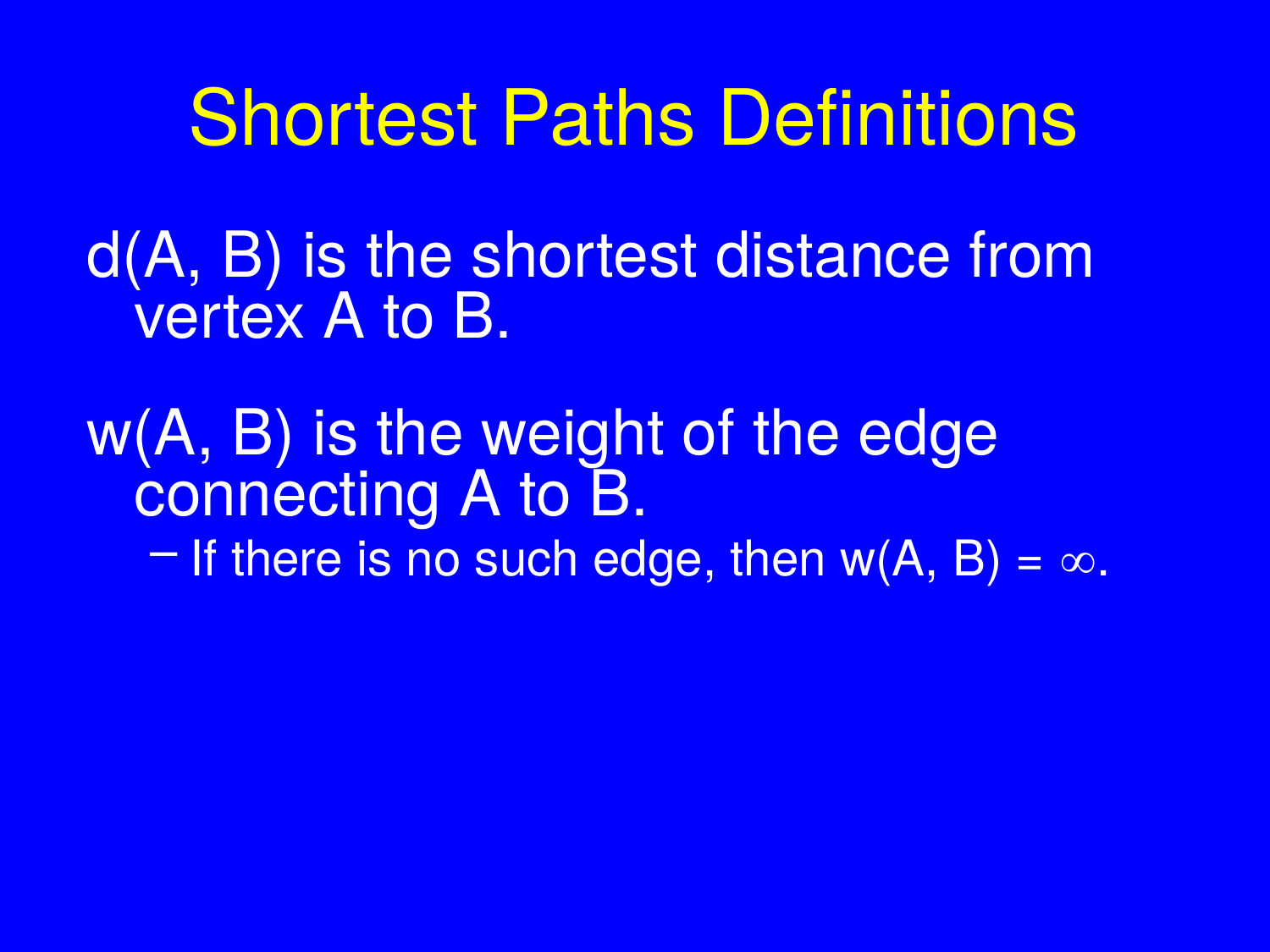

# Shortest Paths Definitions
d(A, B) is the shortest distance from vertex A to B.

w(A, B) is the weight of the edge connecting A to B.
If there is no such edge, then w(A, B) = ∞.